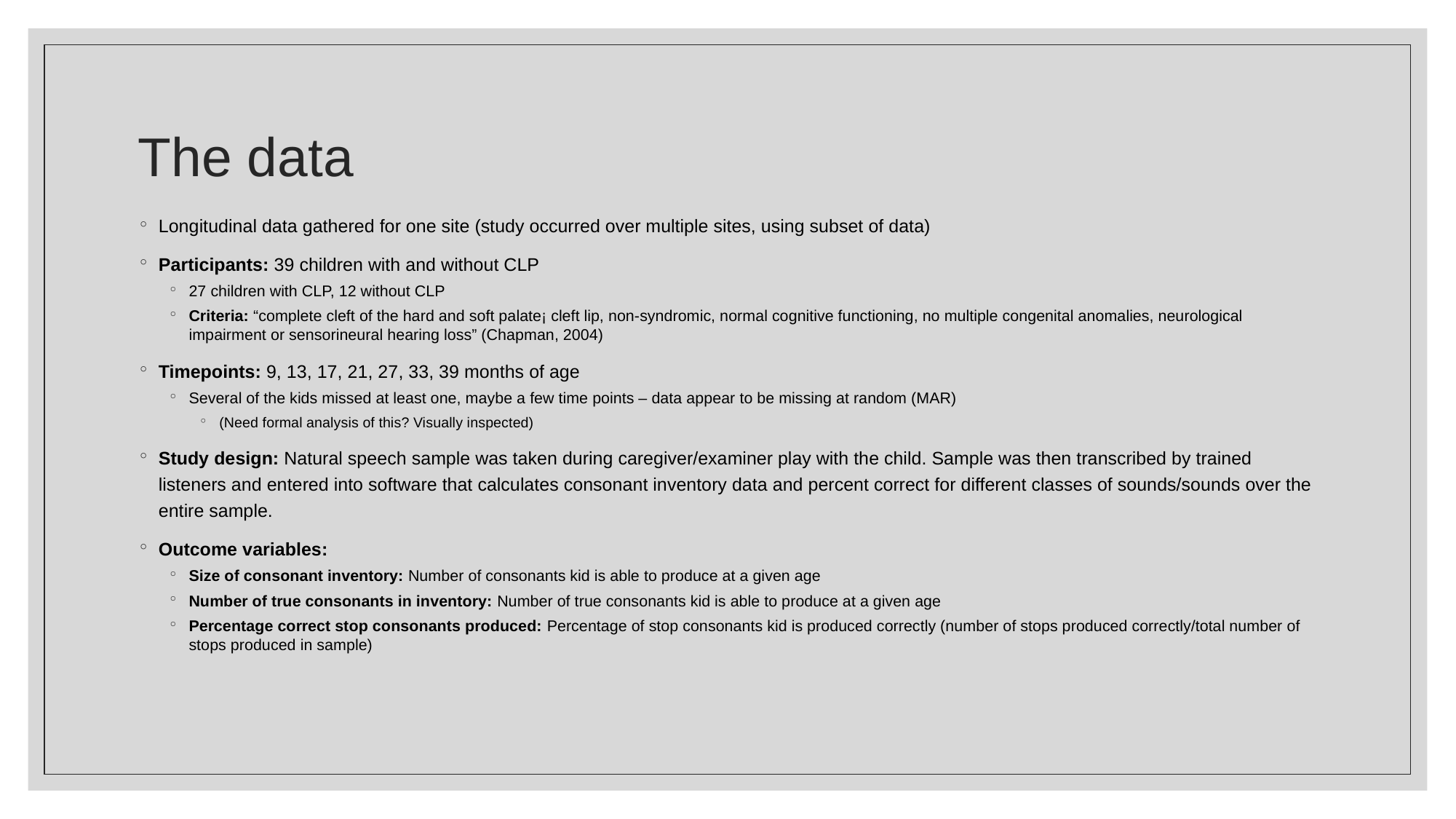

# The data
Longitudinal data gathered for one site (study occurred over multiple sites, using subset of data)
Participants: 39 children with and without CLP
27 children with CLP, 12 without CLP
Criteria: “complete cleft of the hard and soft palate¡ cleft lip, non-syndromic, normal cognitive functioning, no multiple congenital anomalies, neurological impairment or sensorineural hearing loss” (Chapman, 2004)
Timepoints: 9, 13, 17, 21, 27, 33, 39 months of age
Several of the kids missed at least one, maybe a few time points – data appear to be missing at random (MAR)
(Need formal analysis of this? Visually inspected)
Study design: Natural speech sample was taken during caregiver/examiner play with the child. Sample was then transcribed by trained listeners and entered into software that calculates consonant inventory data and percent correct for different classes of sounds/sounds over the entire sample.
Outcome variables:
Size of consonant inventory: Number of consonants kid is able to produce at a given age
Number of true consonants in inventory: Number of true consonants kid is able to produce at a given age
Percentage correct stop consonants produced: Percentage of stop consonants kid is produced correctly (number of stops produced correctly/total number of stops produced in sample)